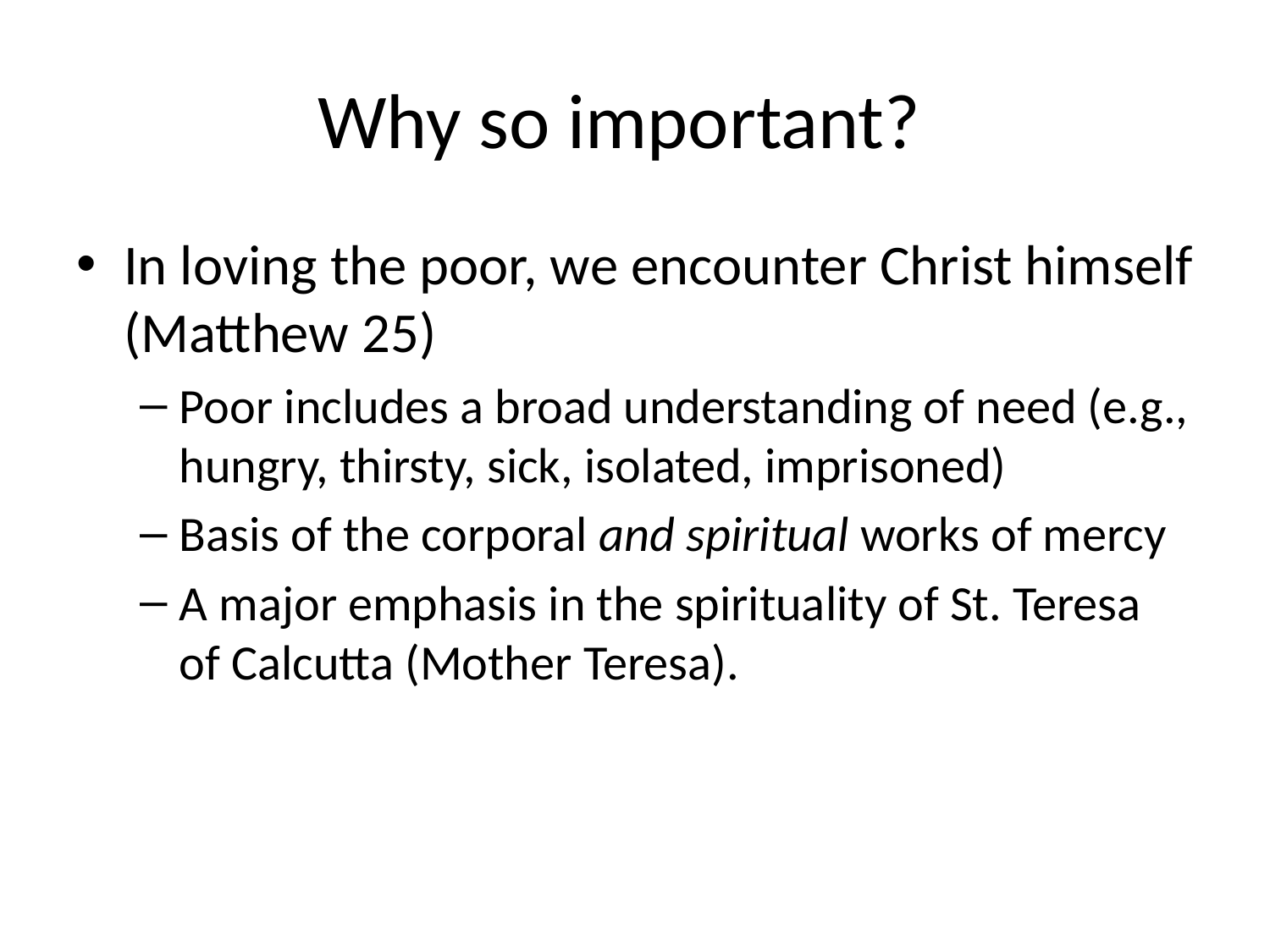

# Why so important?
In loving the poor, we encounter Christ himself (Matthew 25)
Poor includes a broad understanding of need (e.g., hungry, thirsty, sick, isolated, imprisoned)
Basis of the corporal and spiritual works of mercy
A major emphasis in the spirituality of St. Teresa of Calcutta (Mother Teresa).